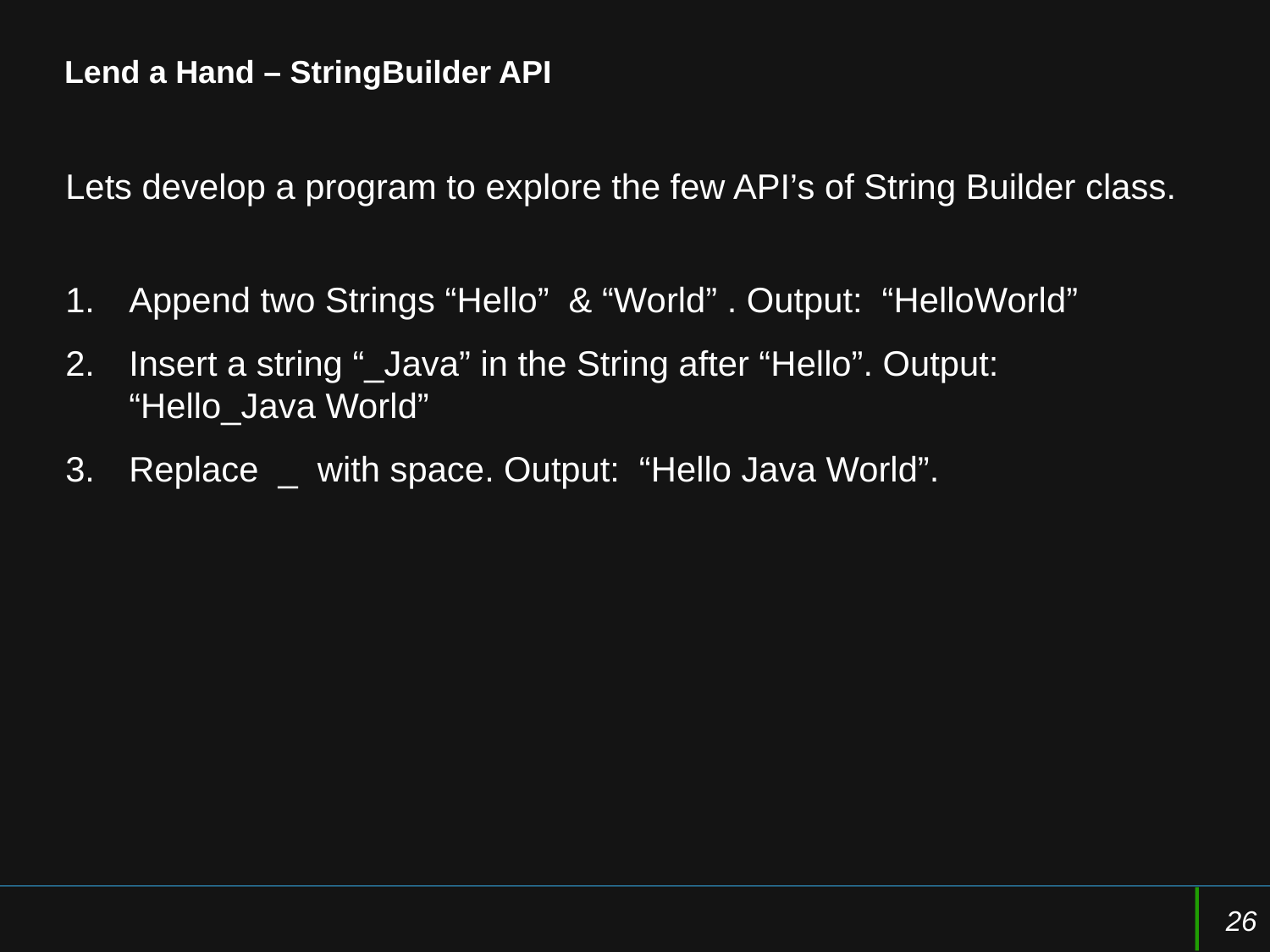

# Lend a Hand – StringBuilder API
Lets develop a program to explore the few API’s of String Builder class.

Append two Strings “Hello”  & “World” . Output:  “HelloWorld”
Insert a string “_Java” in the String after “Hello”. Output:  “Hello_Java World”
Replace  _  with space. Output:  “Hello Java World”.
26